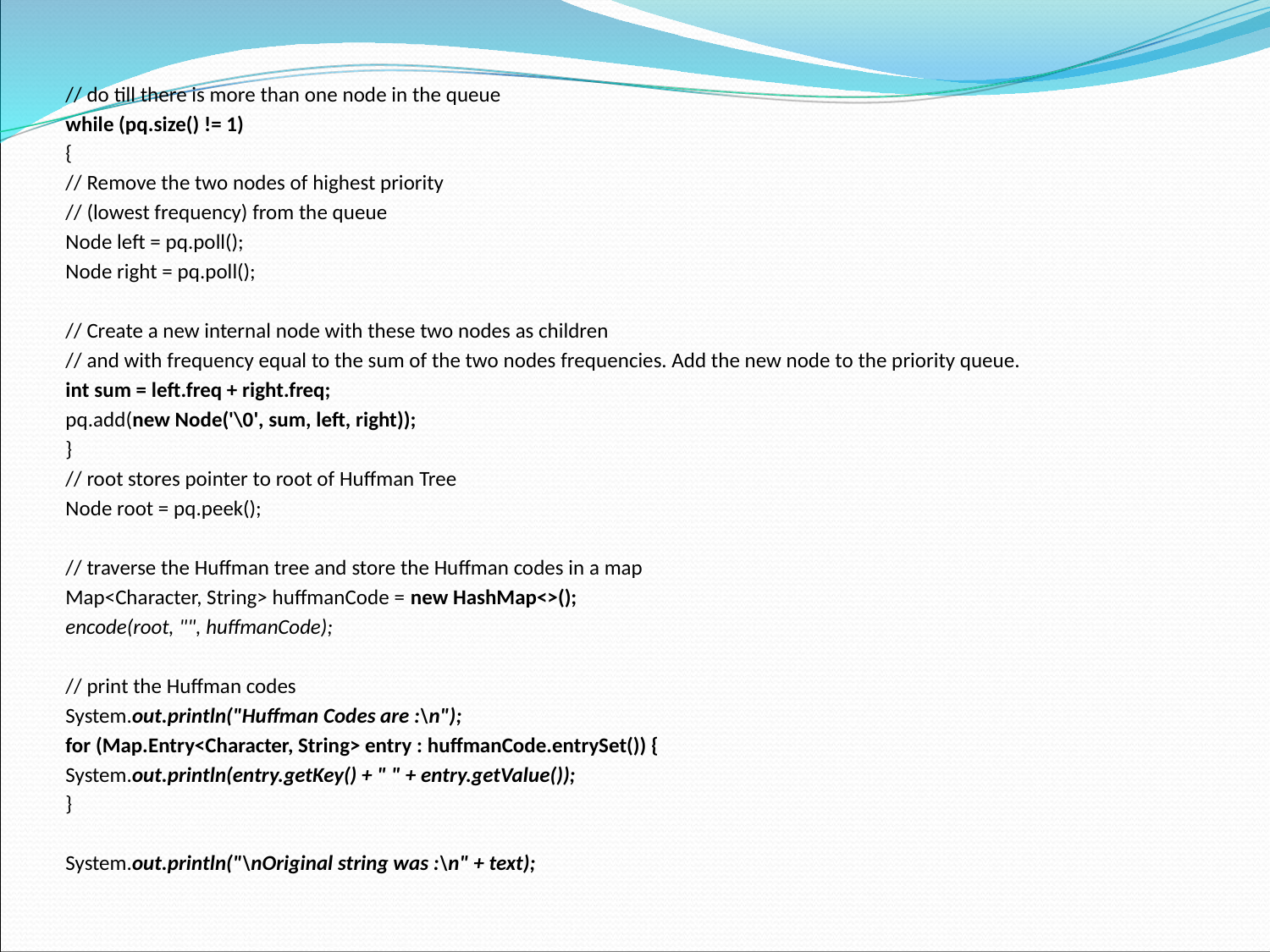

// do till there is more than one node in the queue
while (pq.size() != 1)
{
// Remove the two nodes of highest priority
// (lowest frequency) from the queue
Node left = pq.poll();
Node right = pq.poll();

// Create a new internal node with these two nodes as children
// and with frequency equal to the sum of the two nodes frequencies. Add the new node to the priority queue.
int sum = left.freq + right.freq;
pq.add(new Node('\0', sum, left, right));
}
// root stores pointer to root of Huffman Tree
Node root = pq.peek();

// traverse the Huffman tree and store the Huffman codes in a map
Map<Character, String> huffmanCode = new HashMap<>();
encode(root, "", huffmanCode);

// print the Huffman codes
System.out.println("Huffman Codes are :\n");
for (Map.Entry<Character, String> entry : huffmanCode.entrySet()) {
System.out.println(entry.getKey() + " " + entry.getValue());
}

System.out.println("\nOriginal string was :\n" + text);